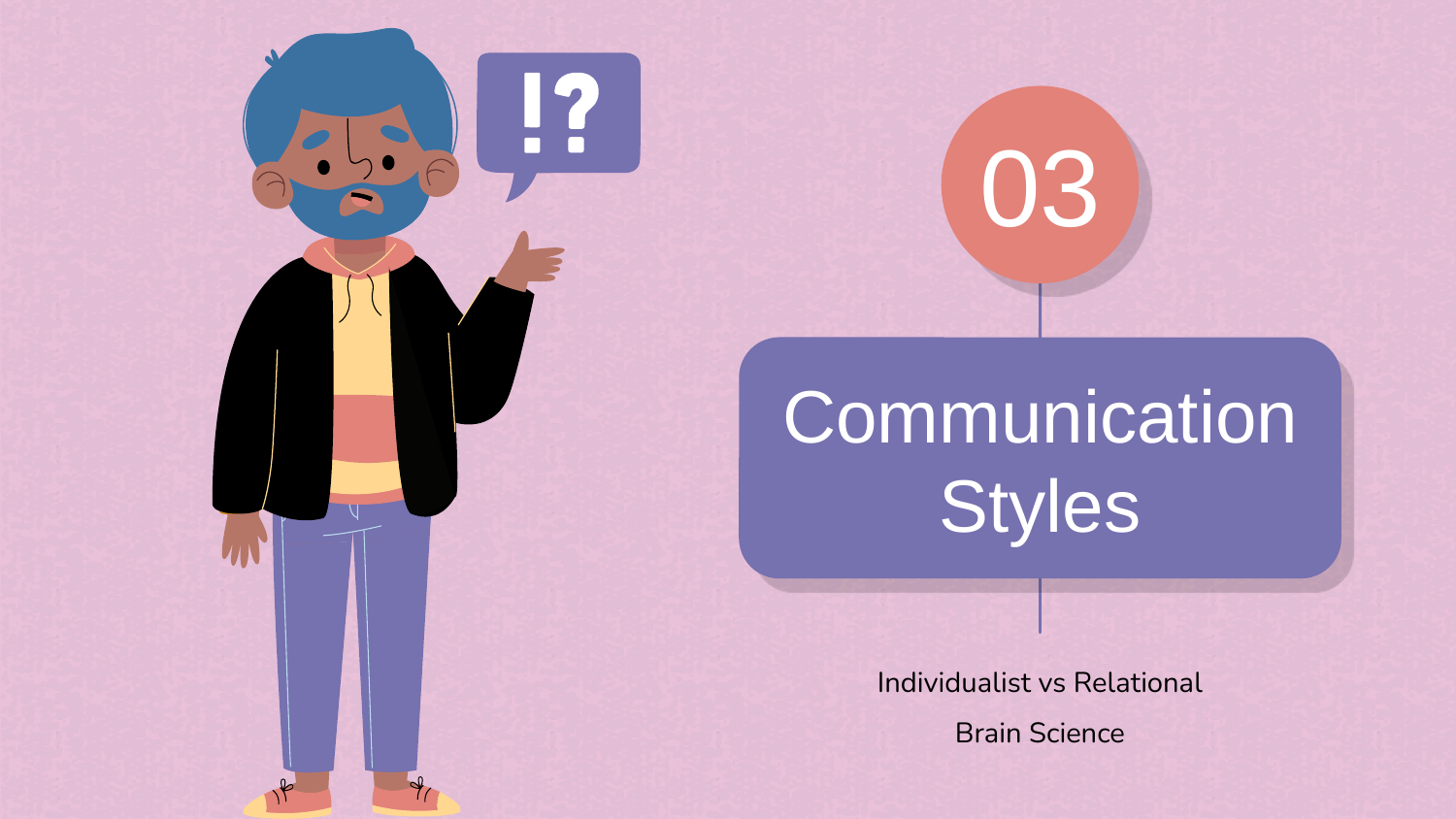

# 03

Communication Styles
Individualist vs Relational
Brain Science